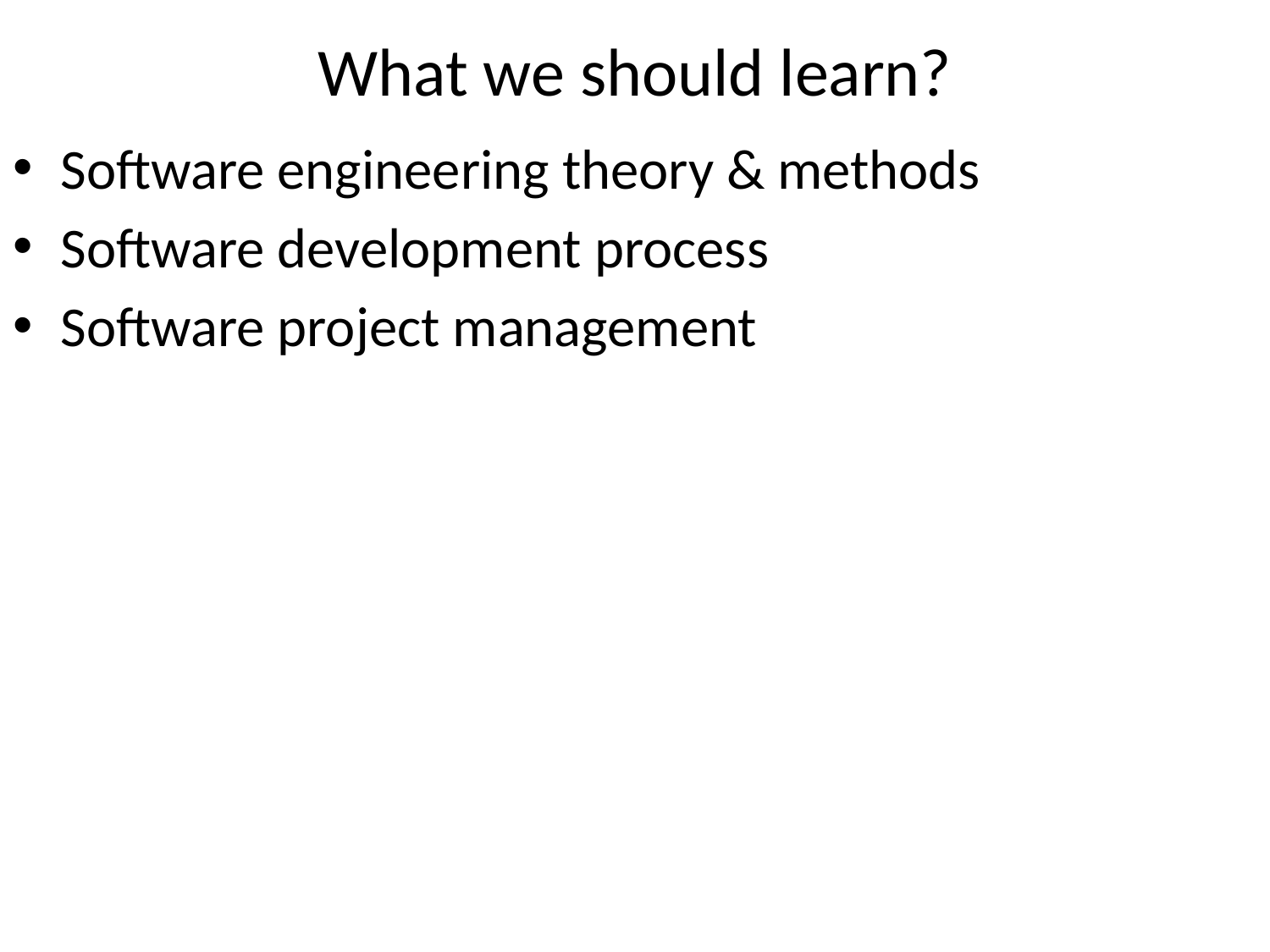

# What we should learn?
Software engineering theory & methods
Software development process
Software project management